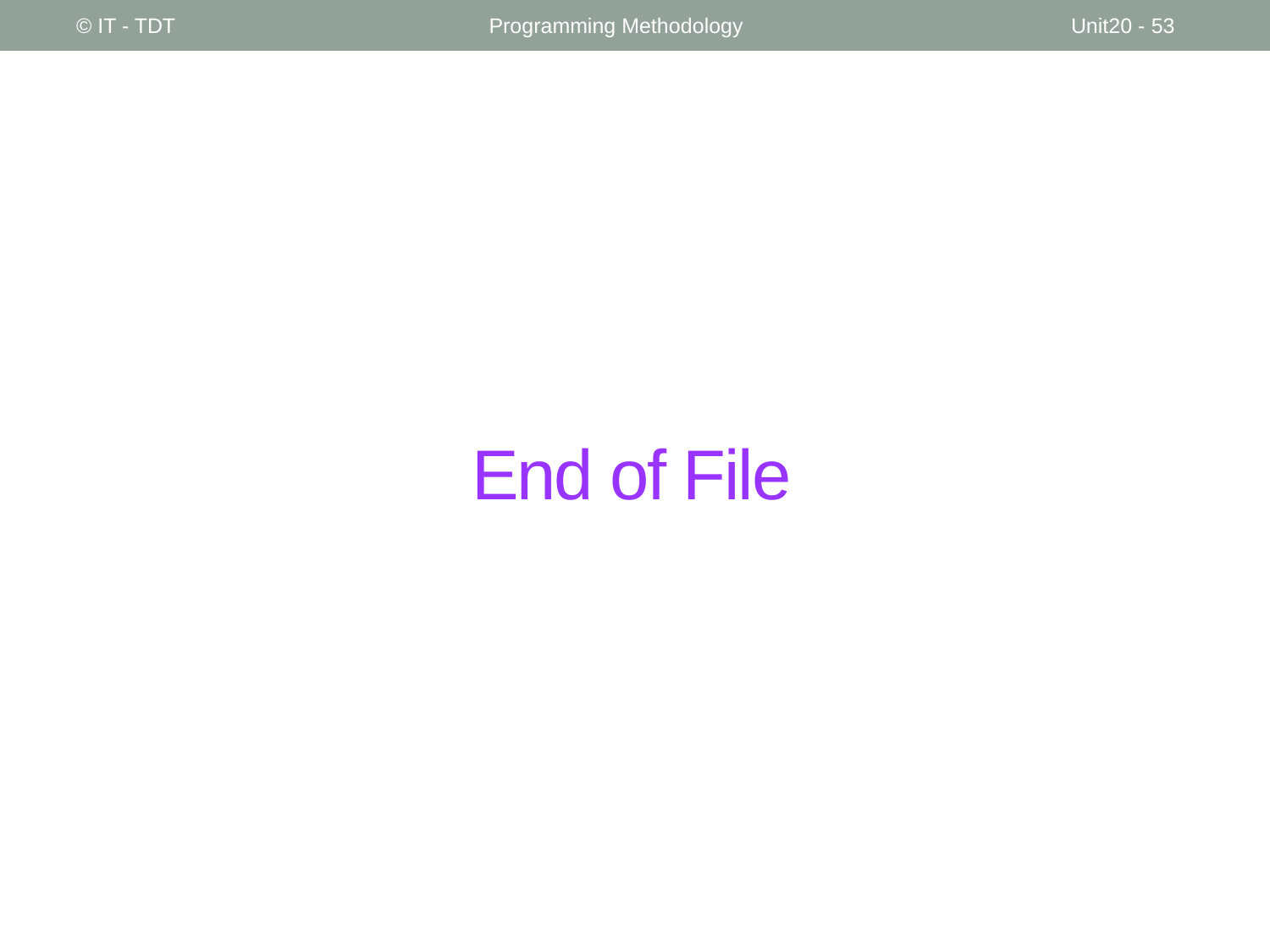

© IT - TDT
Programming Methodology
Unit20 - 53
# End of File